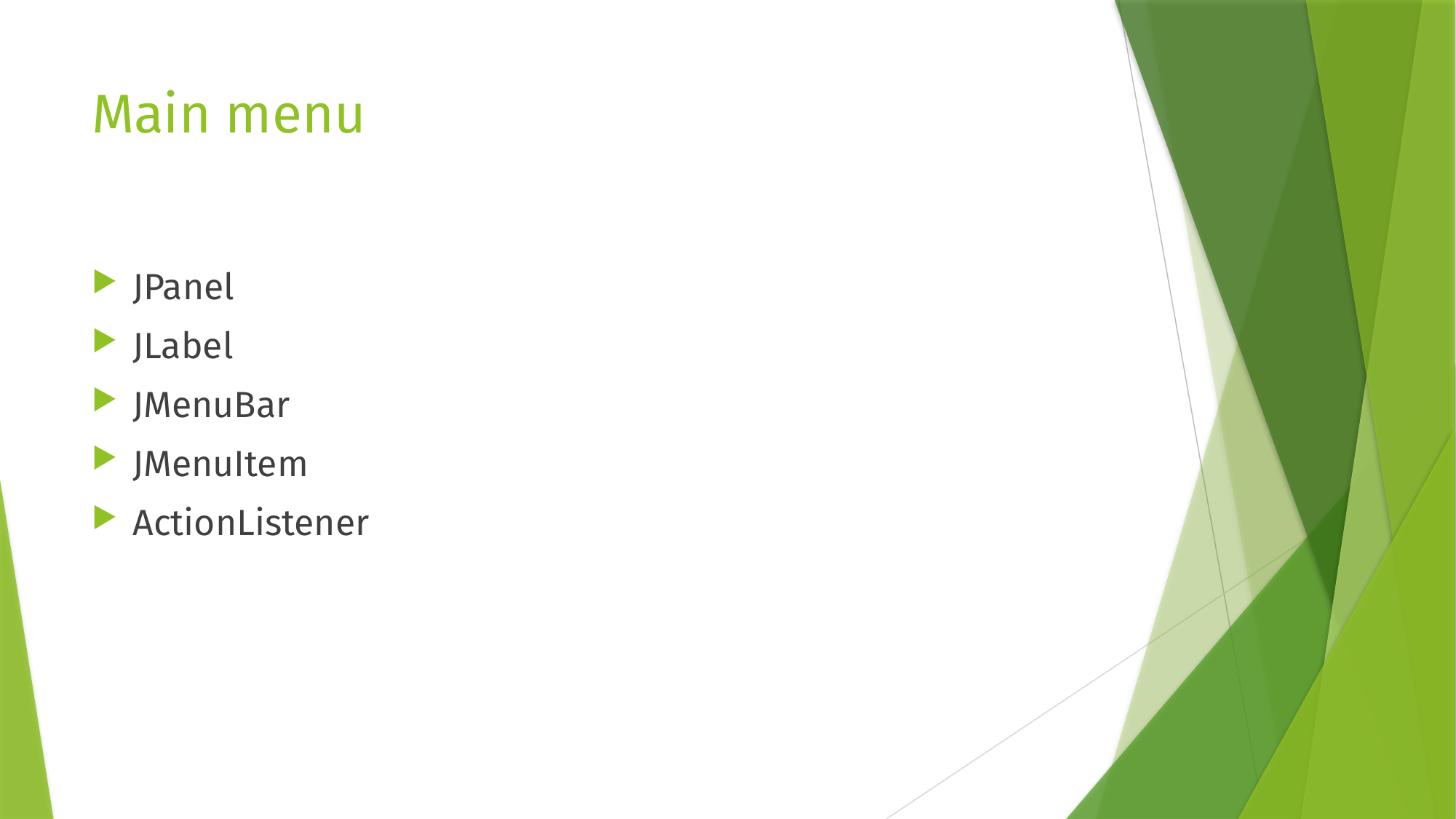

# Main menu
JPanel
JLabel
JMenuBar
JMenuItem
ActionListener